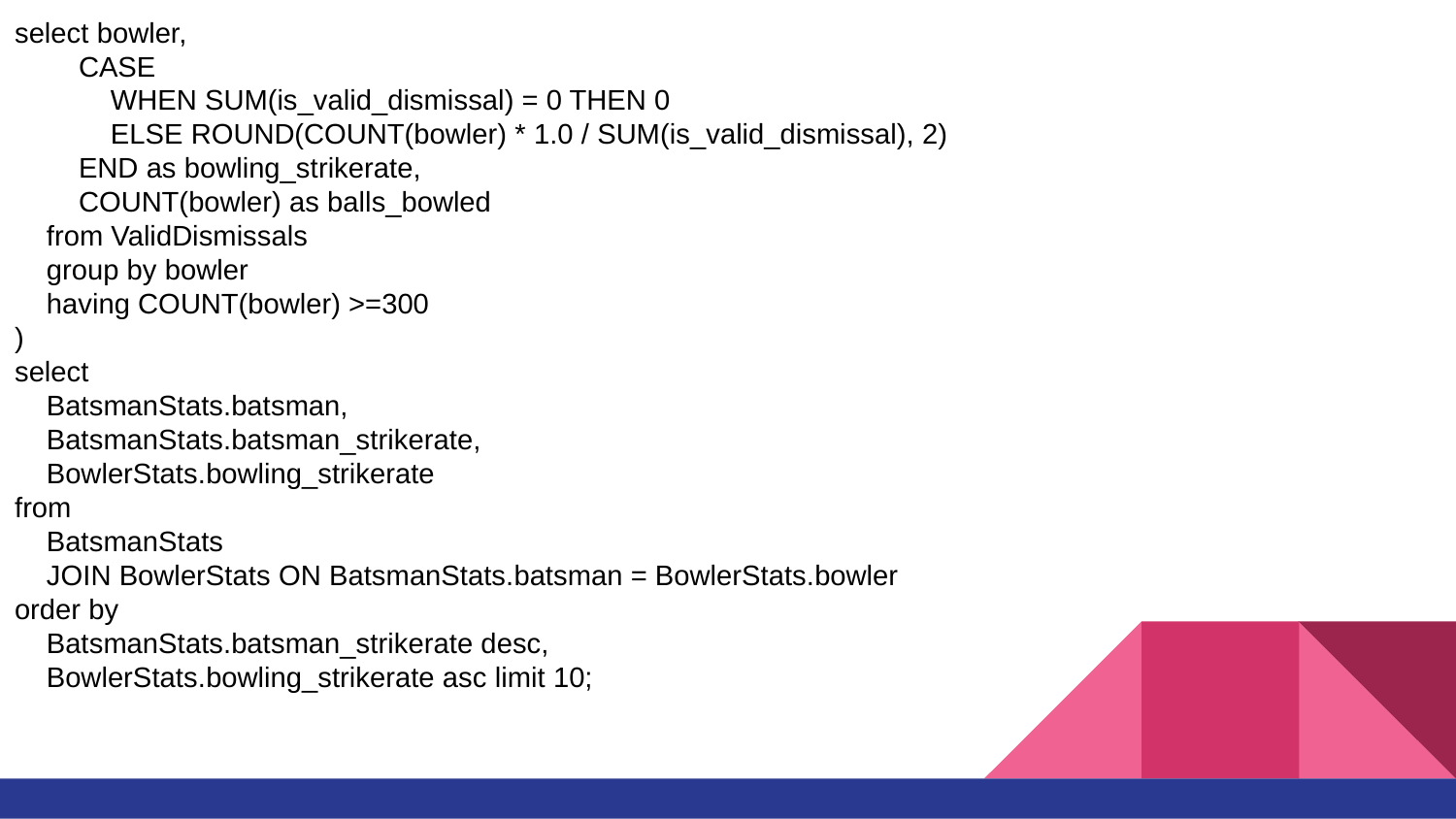

select bowler,
        CASE
            WHEN SUM(is_valid_dismissal) = 0 THEN 0
            ELSE ROUND(COUNT(bowler) * 1.0 / SUM(is_valid_dismissal), 2)
        END as bowling_strikerate,
        COUNT(bowler) as balls_bowled
    from ValidDismissals
    group by bowler
    having COUNT(bowler) >=300
)
select
    BatsmanStats.batsman,
    BatsmanStats.batsman_strikerate,
    BowlerStats.bowling_strikerate
from
    BatsmanStats
    JOIN BowlerStats ON BatsmanStats.batsman = BowlerStats.bowler
order by
    BatsmanStats.batsman_strikerate desc,
    BowlerStats.bowling_strikerate asc limit 10;